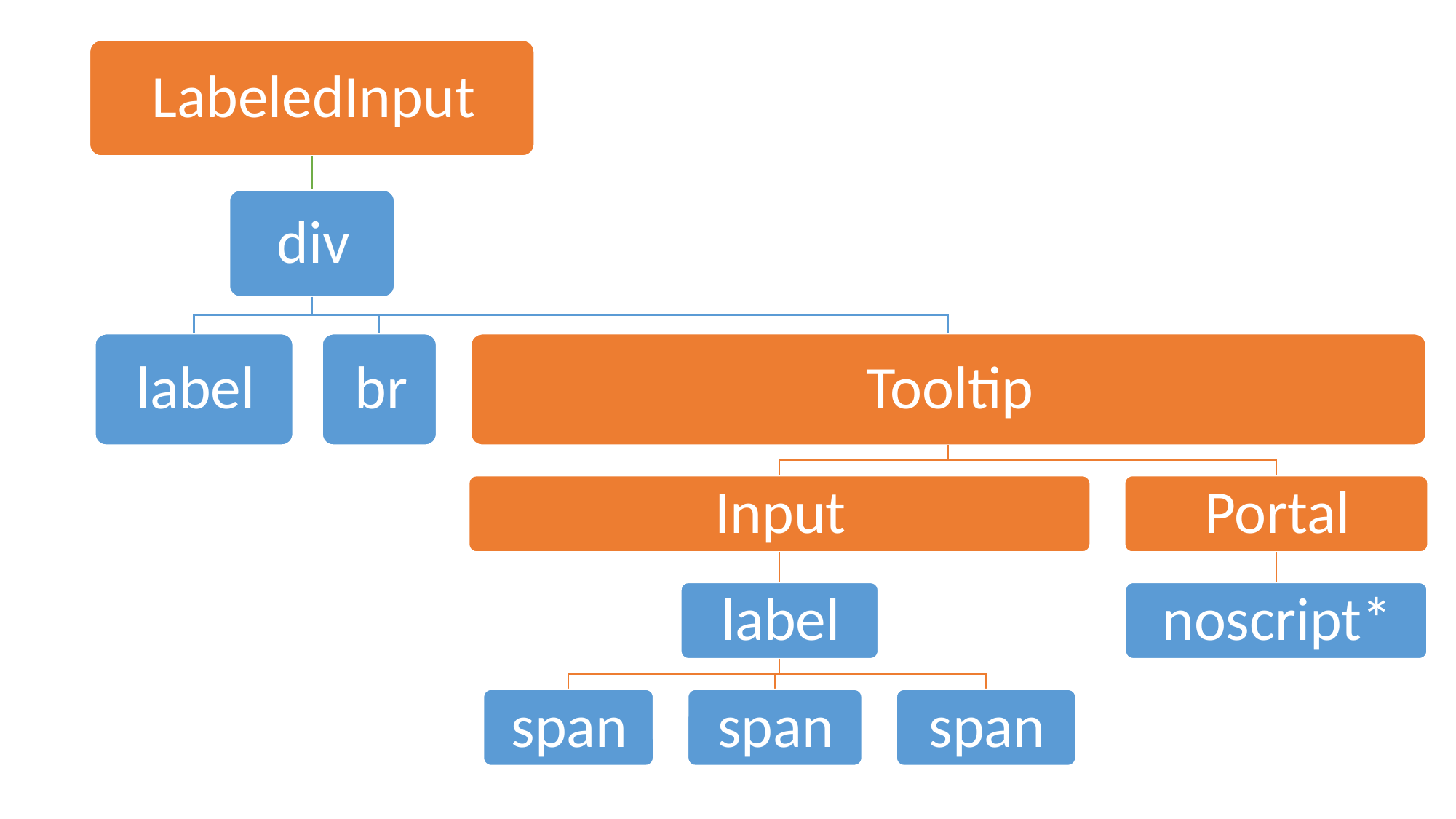

LabeledInput
div
label
br
Tooltip
Input
label
span
span
span
Portal
noscript*